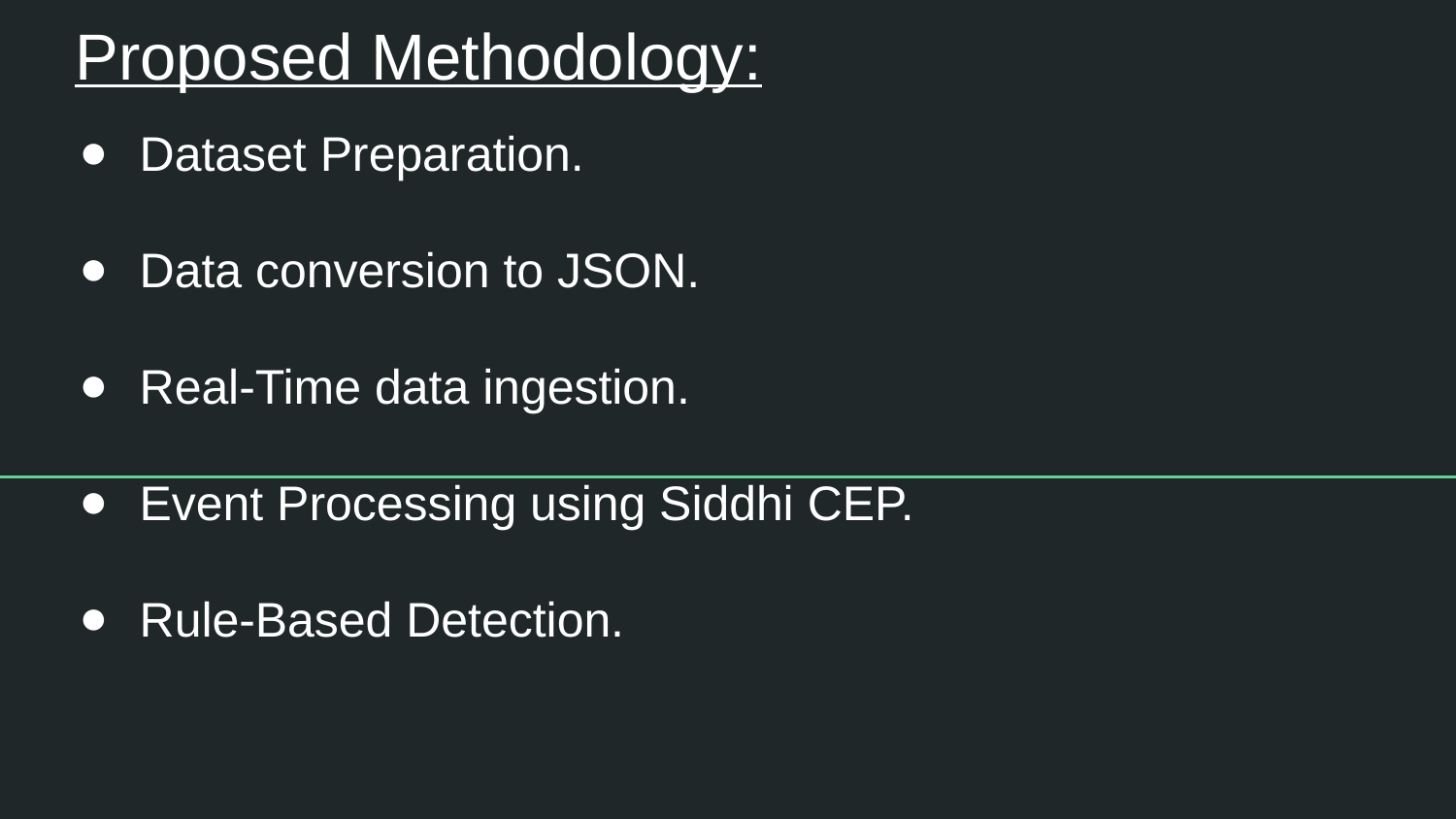

# Proposed Methodology:
Dataset Preparation.

Data conversion to JSON.

Real-Time data ingestion.

Event Processing using Siddhi CEP.

Rule-Based Detection.